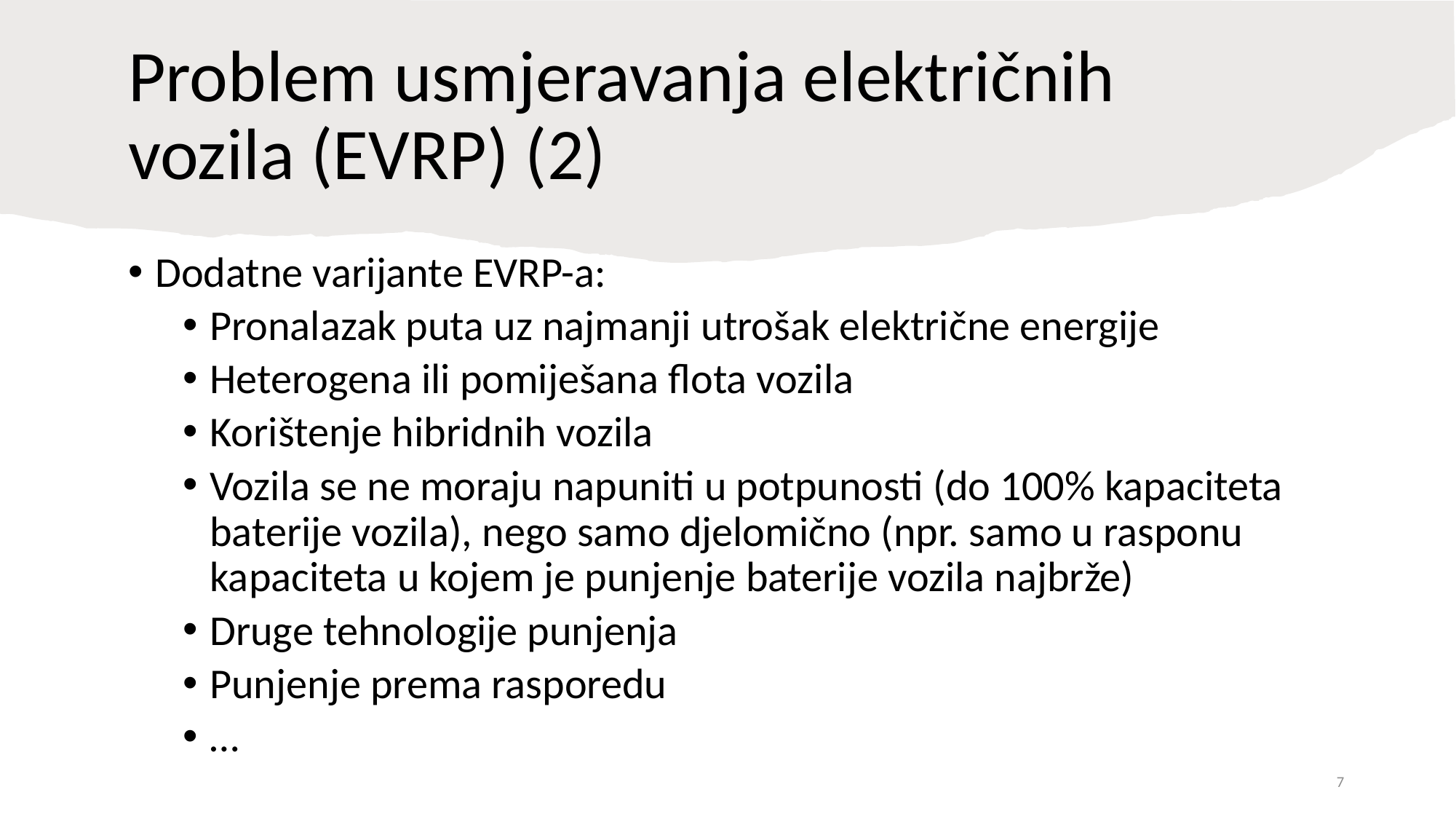

# Problem usmjeravanja električnih vozila (EVRP) (2)
Dodatne varijante EVRP-a:
Pronalazak puta uz najmanji utrošak električne energije
Heterogena ili pomiješana flota vozila
Korištenje hibridnih vozila
Vozila se ne moraju napuniti u potpunosti (do 100% kapaciteta baterije vozila), nego samo djelomično (npr. samo u rasponu kapaciteta u kojem je punjenje baterije vozila najbrže)
Druge tehnologije punjenja
Punjenje prema rasporedu
…
7